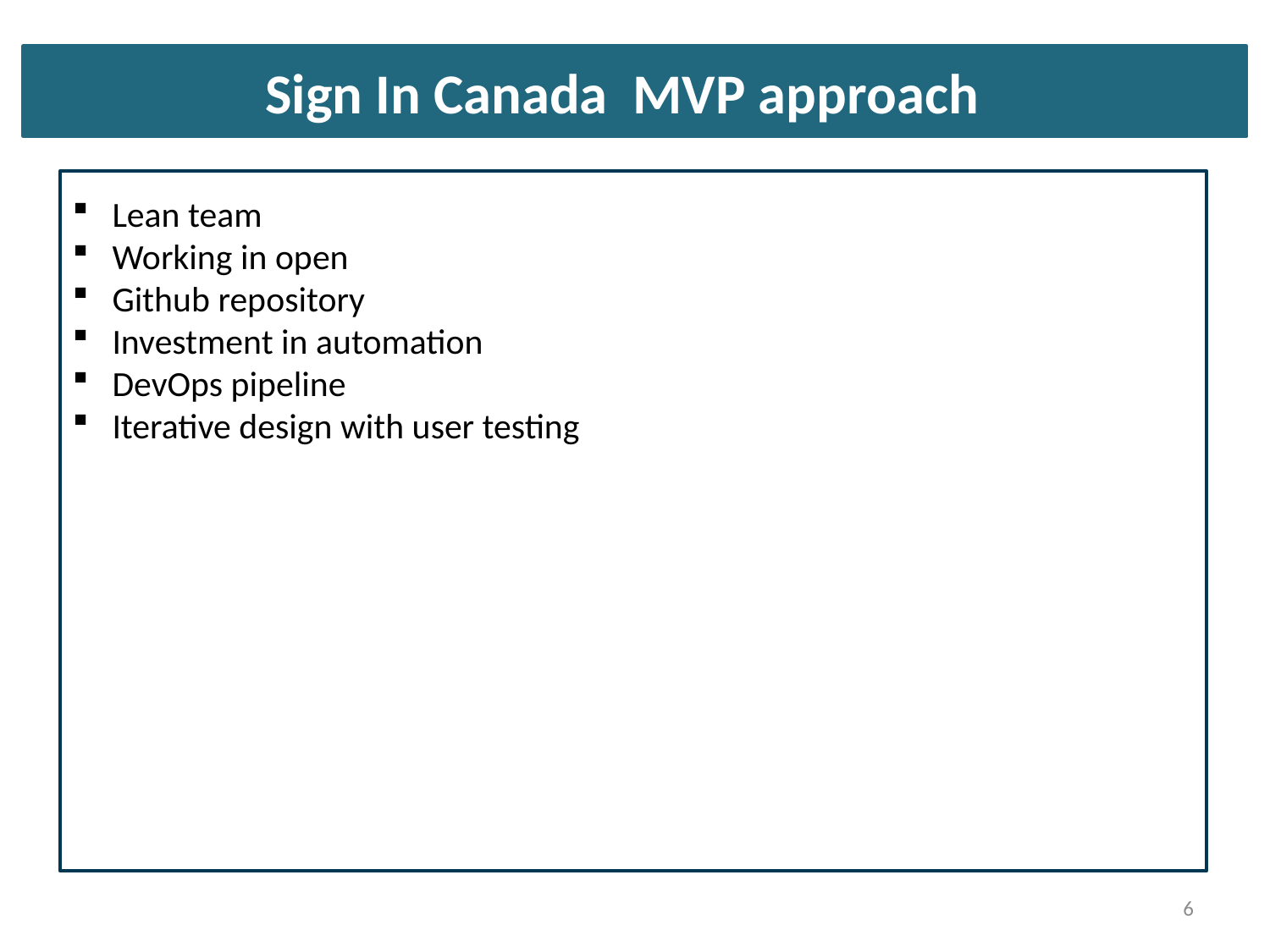

Sign In Canada  MVP approach

Lean team
Working in open
Github repository
Investment in automation
DevOps pipeline
Iterative design with user testing

6